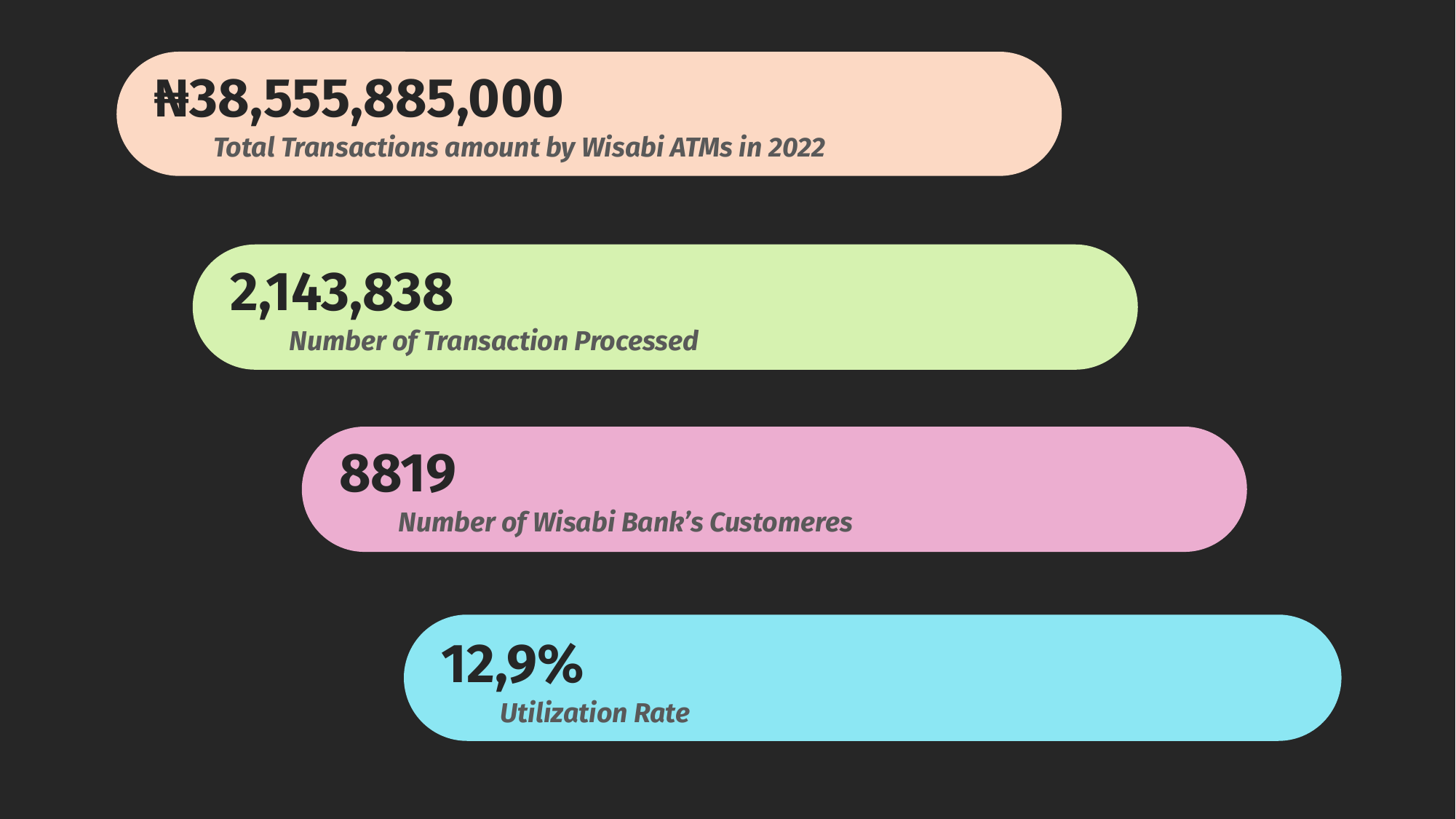

₦38,555,885,000
Total Transactions amount by Wisabi ATMs in 2022

2,143,838
Number of Transaction Processed

8819
Number of Wisabi Bank’s Customeres

12,9%
Utilization Rate